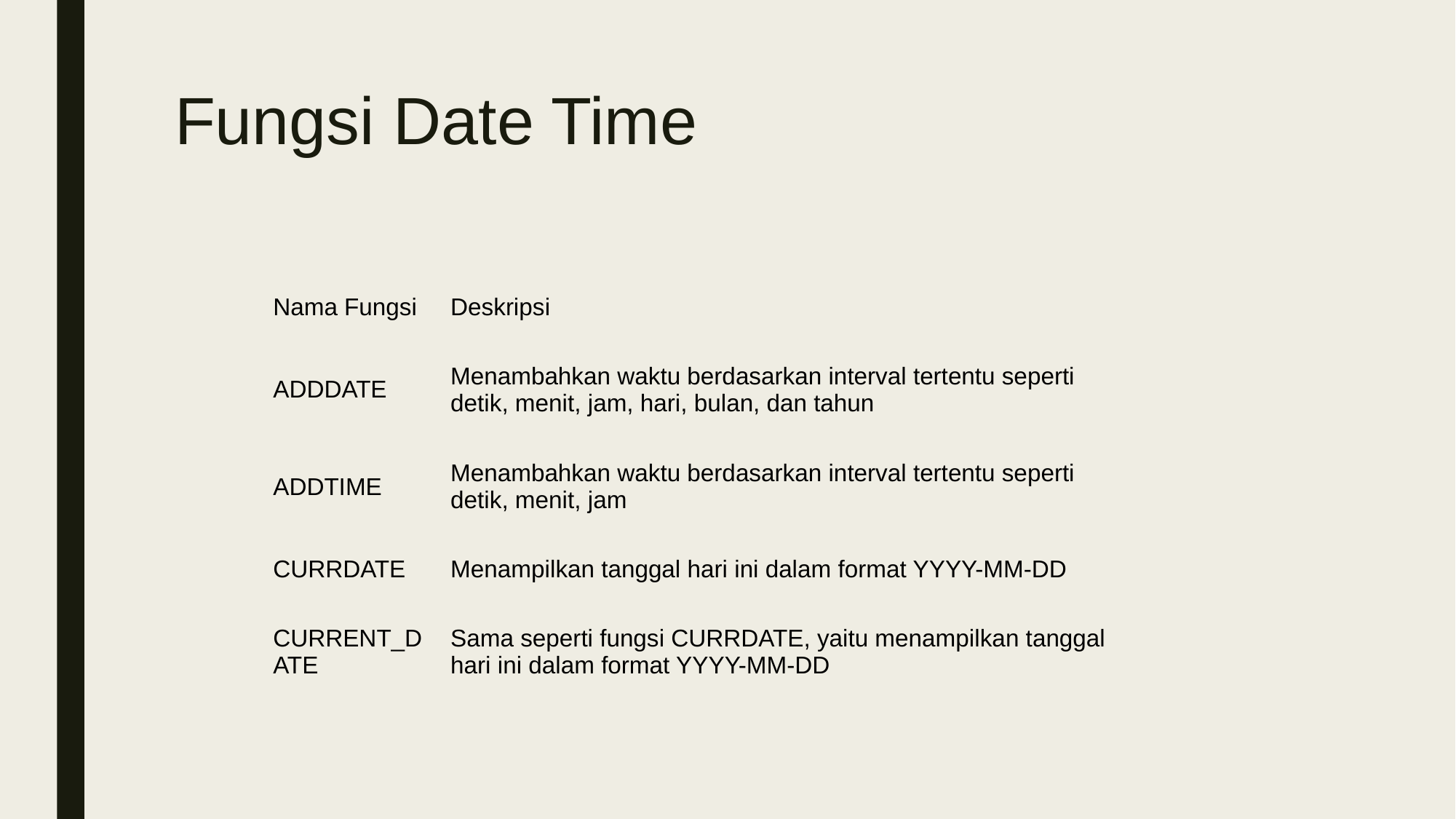

# Fungsi Date Time
| Nama Fungsi | Deskripsi |
| --- | --- |
| ADDDATE | Menambahkan waktu berdasarkan interval tertentu seperti detik, menit, jam, hari, bulan, dan tahun |
| ADDTIME | Menambahkan waktu berdasarkan interval tertentu seperti detik, menit, jam |
| CURRDATE | Menampilkan tanggal hari ini dalam format YYYY-MM-DD |
| CURRENT\_DATE | Sama seperti fungsi CURRDATE, yaitu menampilkan tanggal hari ini dalam format YYYY-MM-DD |